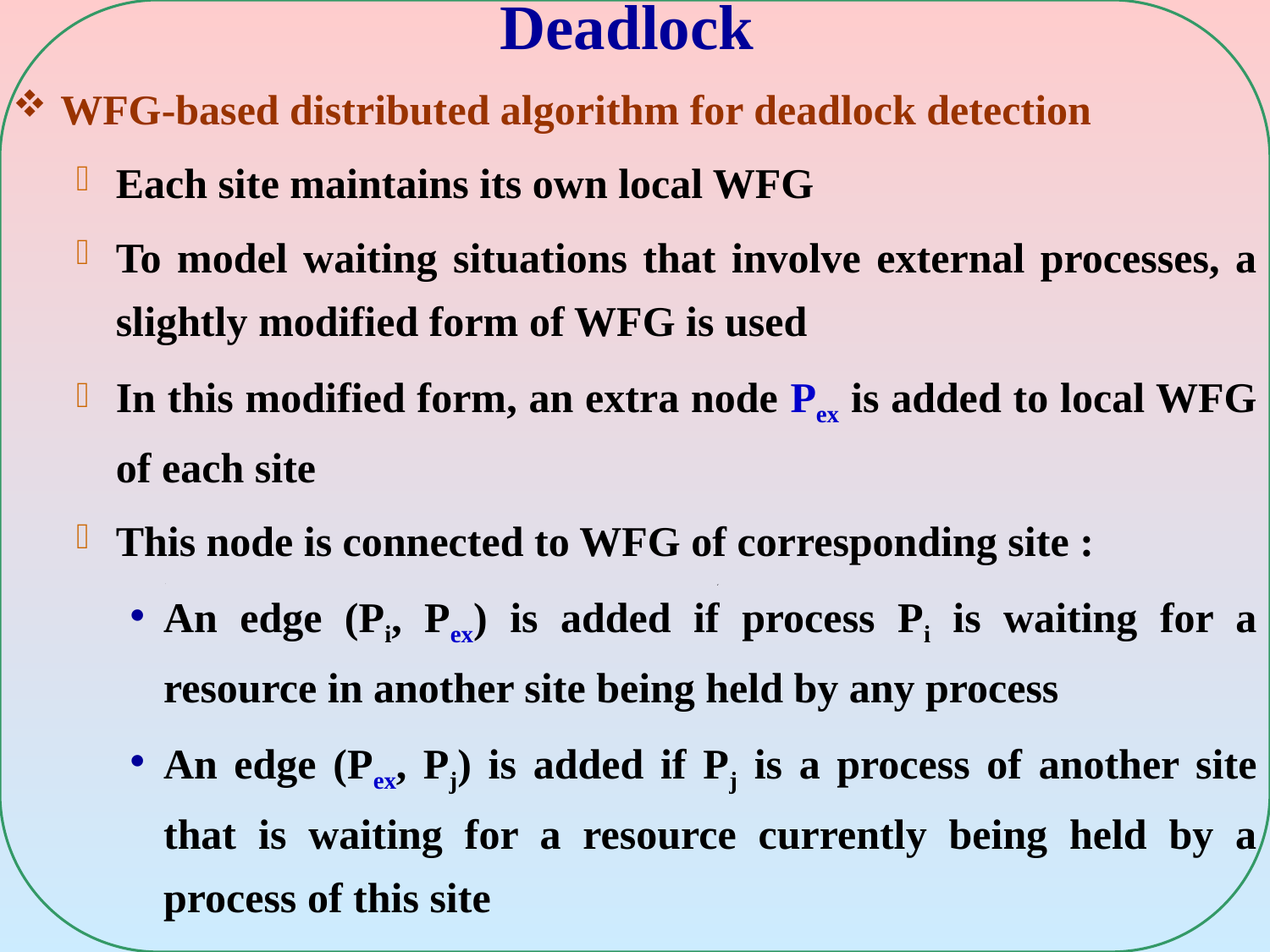

Deadlock
WFG-based distributed algorithm for deadlock detection
Each site maintains its own local WFG
To model waiting situations that involve external processes, a slightly modified form of WFG is used
In this modified form, an extra node Pex is added to local WFG of each site
This node is connected to WFG of corresponding site :
An edge (Pi, Pex) is added if process Pi is waiting for a resource in another site being held by any process
An edge (Pex, Pj) is added if Pj is a process of another site that is waiting for a resource currently being held by a process of this site